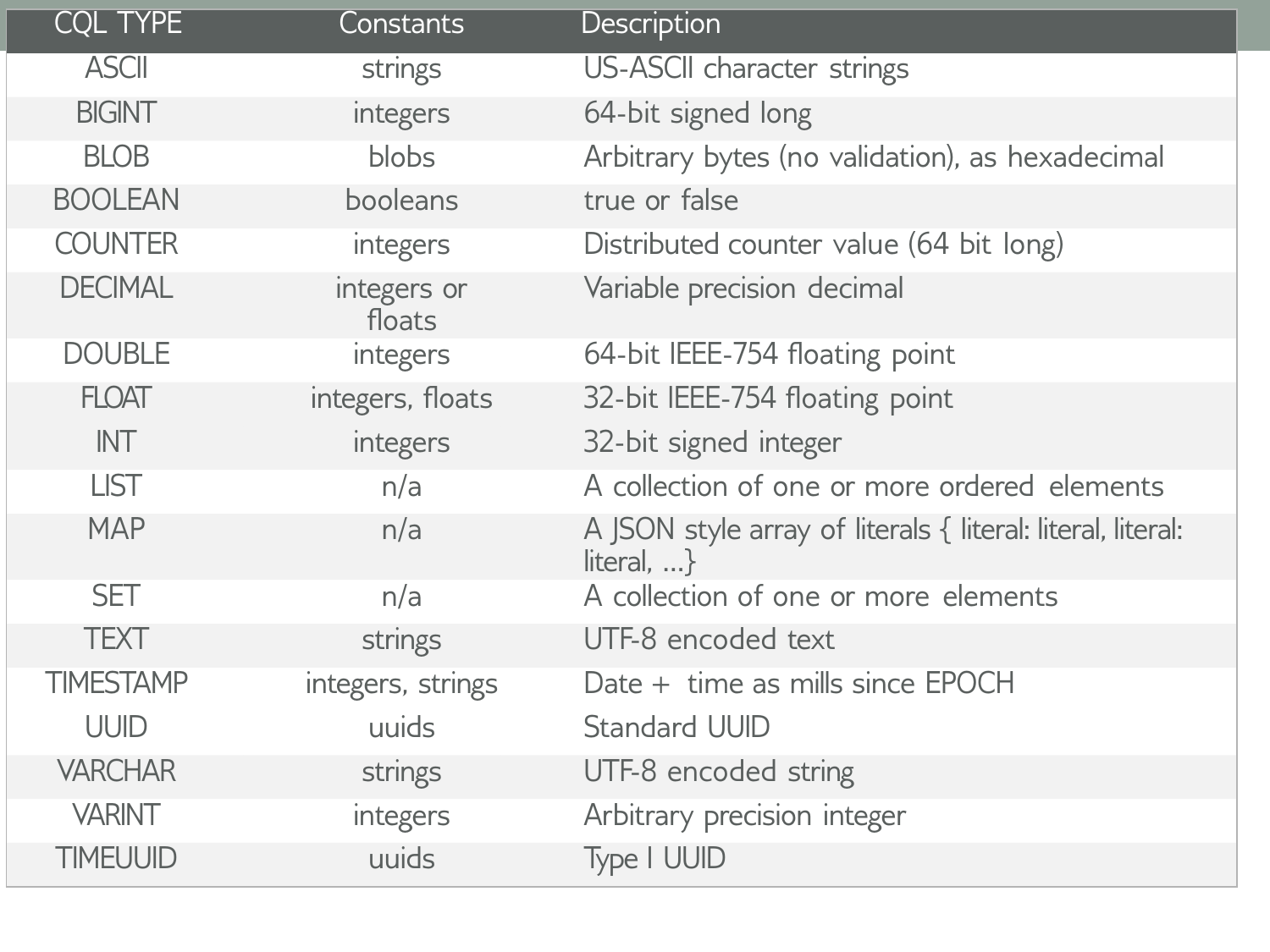

114
| CQL TYPE | Constants | Description |
| --- | --- | --- |
| ASCII | strings | US-ASCII character strings |
| BIGINT | integers | 64-bit signed long |
| BLOB | blobs | Arbitrary bytes (no validation), as hexadecimal |
| BOOLEAN | booleans | true or false |
| COUNTER | integers | Distributed counter value (64 bit long) |
| DECIMAL | integers or floats | Variable precision decimal |
| DOUBLE | integers | 64-bit IEEE-754 floating point |
| FLOAT | integers, floats | 32-bit IEEE-754 floating point |
| INT | integers | 32-bit signed integer |
| LIST | n/a | A collection of one or more ordered elements |
| MAP | n/a | A JSON style array of literals { literal: literal, literal: literal, …} |
| SET | n/a | A collection of one or more elements |
| TEXT | strings | UTF-8 encoded text |
| TIMESTAMP | integers, strings | Date + time as mills since EPOCH |
| UUID | uuids | Standard UUID |
| VARCHAR | strings | UTF-8 encoded string |
| VARINT | integers | Arbitrary precision integer |
| TIMEUUID | uuids | Type I UUID |